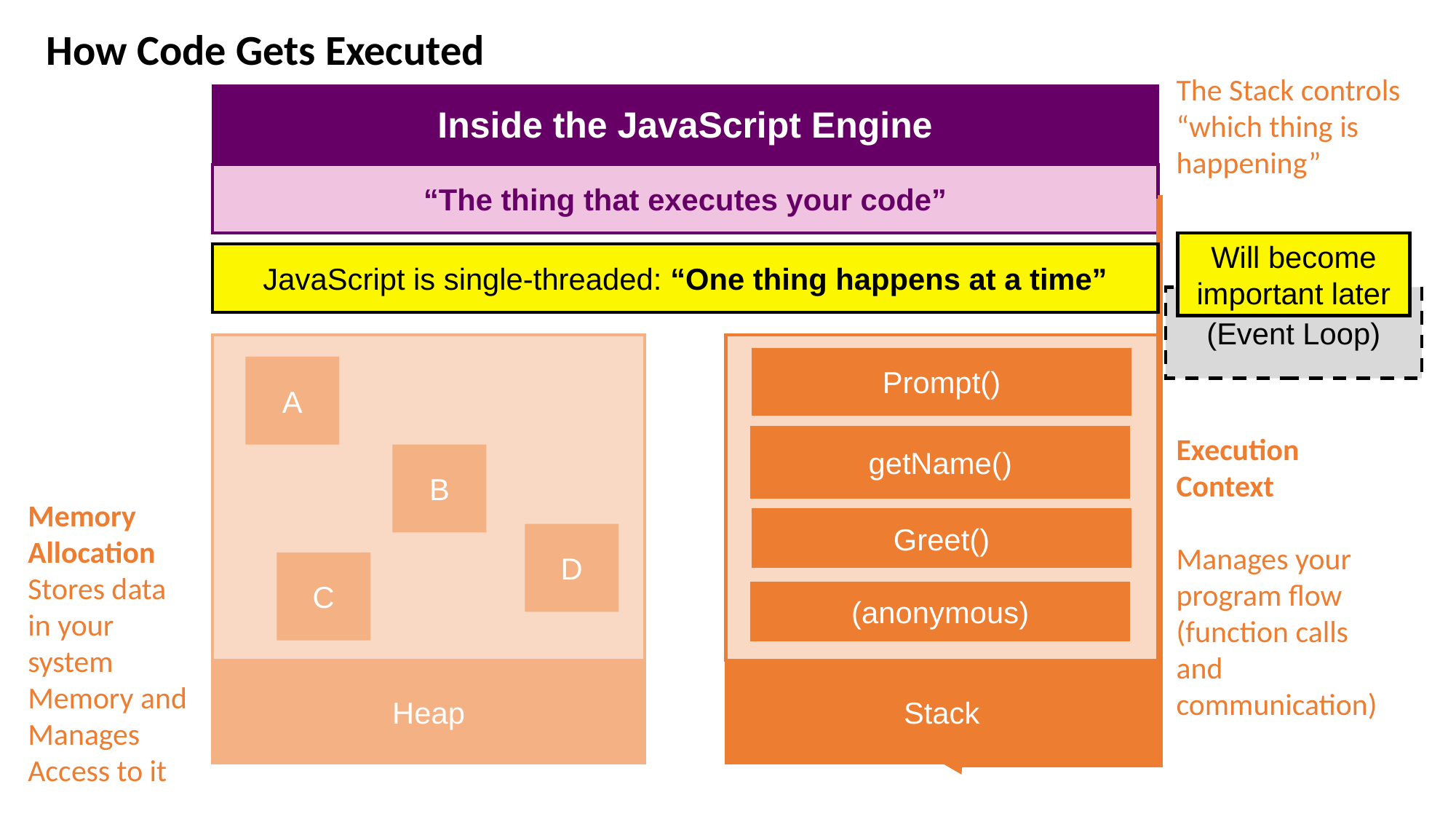

How Code Gets Executed
The Stack controls “which thing is happening”
Inside the JavaScript Engine
“The thing that executes your code”
Will become important later
(Event Loop)
JavaScript is single-threaded: “One thing happens at a time”

A
B
D
C
Heap

Prompt()
Execution
Context

Manages your program flow
(function calls
and communication)
getName()
Memory
Allocation
Stores data in your system
Memory and
Manages
Access to it
Greet()
(anonymous)
Stack